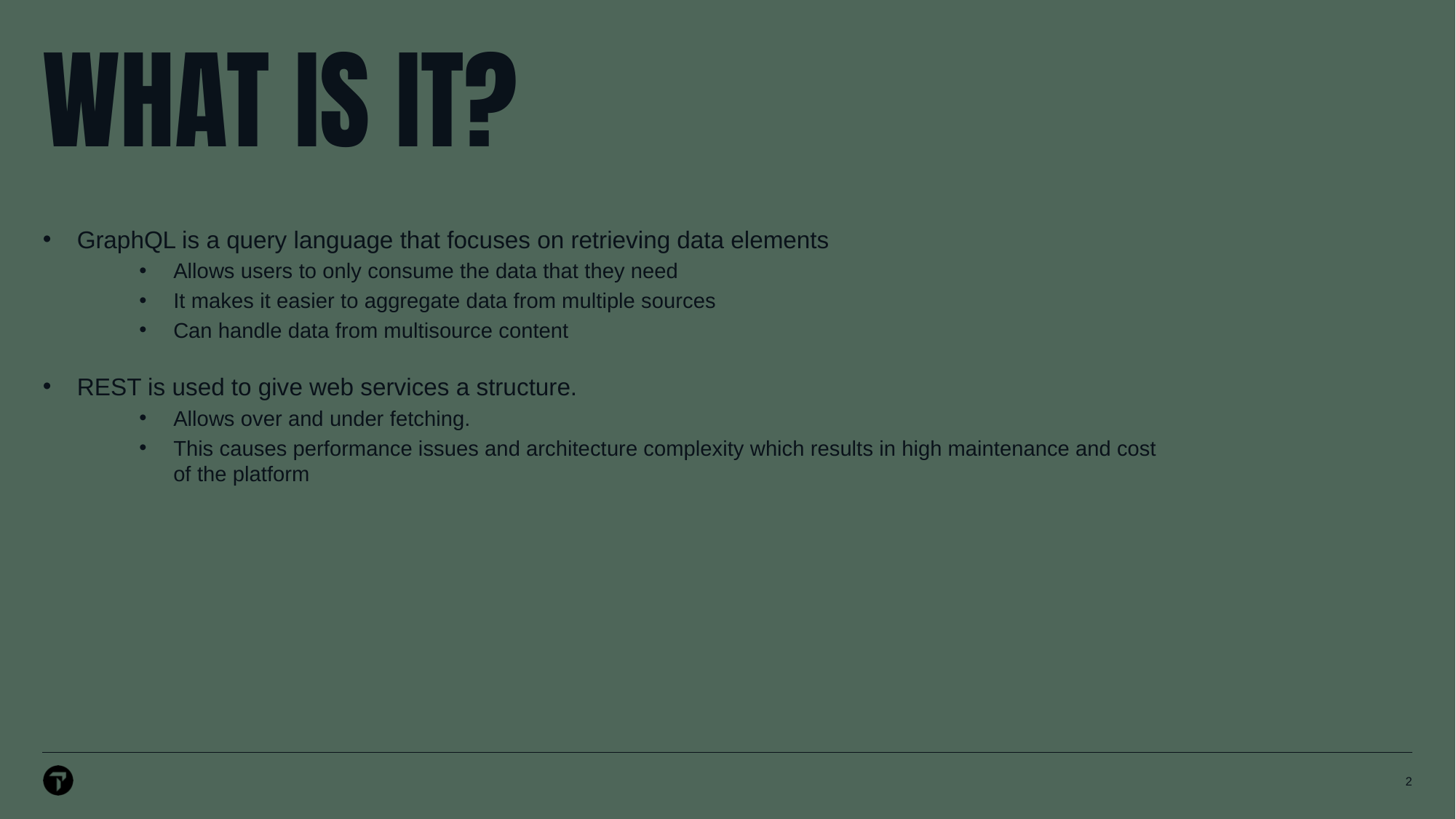

# What is it?

GraphQL is a query language that focuses on retrieving data elements
Allows users to only consume the data that they need
It makes it easier to aggregate data from multiple sources
Can handle data from multisource content

REST is used to give web services a structure.
Allows over and under fetching.
This causes performance issues and architecture complexity which results in high maintenance and cost of the platform

2